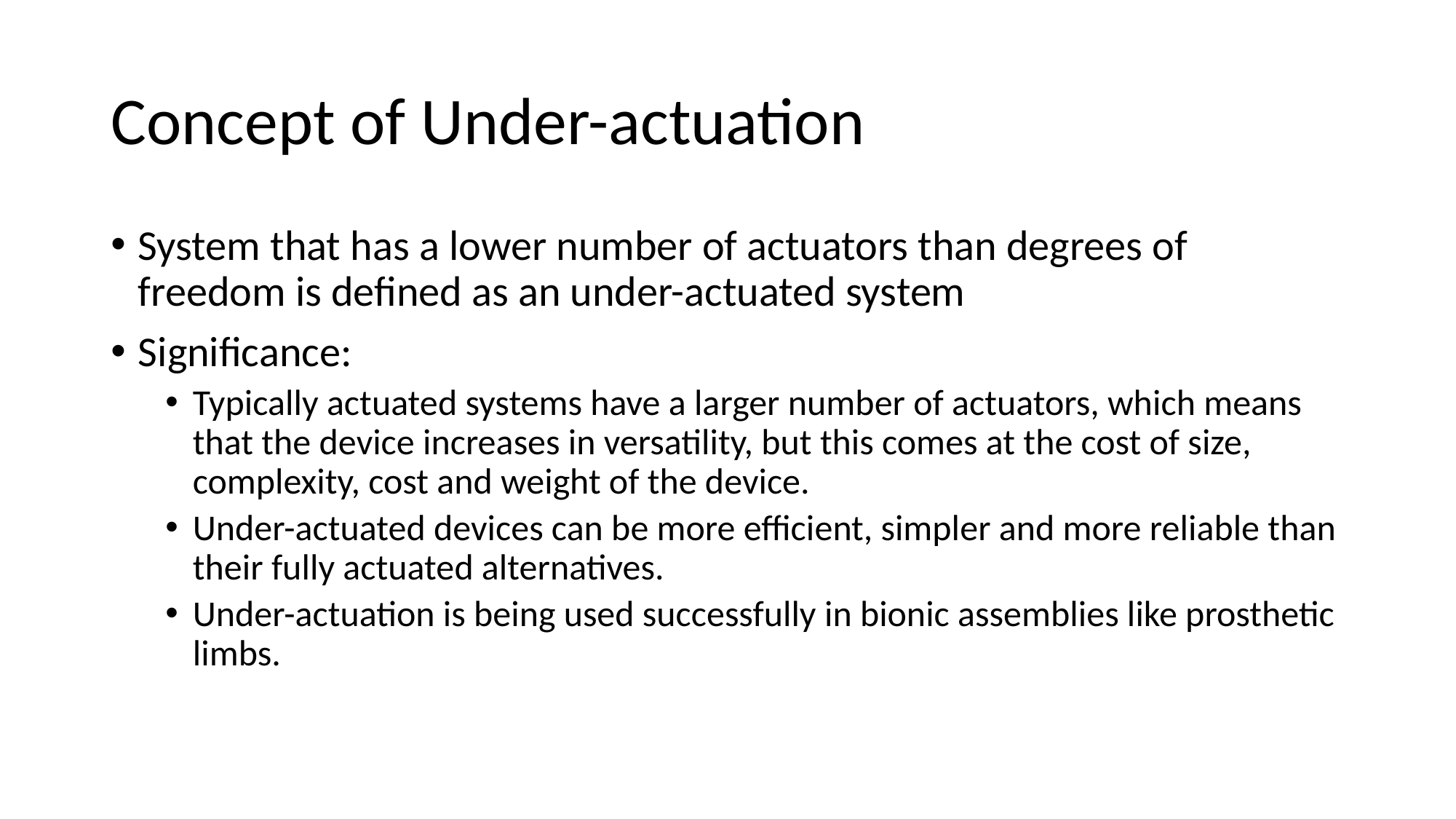

# Concept of Under-actuation
System that has a lower number of actuators than degrees of freedom is defined as an under-actuated system
Significance:
Typically actuated systems have a larger number of actuators, which means that the device increases in versatility, but this comes at the cost of size, complexity, cost and weight of the device.
Under-actuated devices can be more efficient, simpler and more reliable than their fully actuated alternatives.
Under-actuation is being used successfully in bionic assemblies like prosthetic limbs.